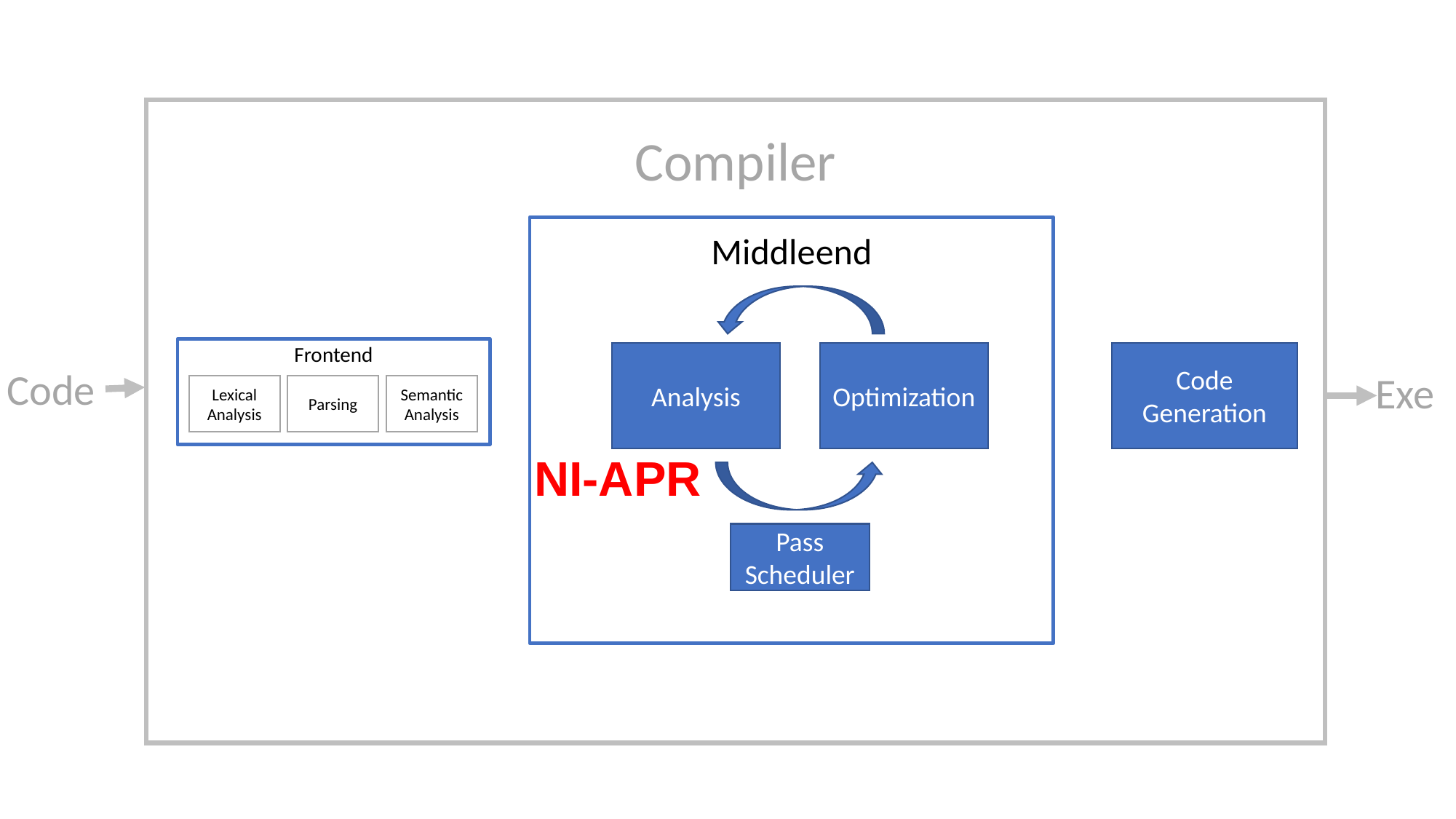

Compiler

Middleend

Frontend

Optimization
Code Generation
Analysis
Code
Exe
Lexical Analysis
Parsing
Semantic Analysis
NI-APR

Pass Scheduler